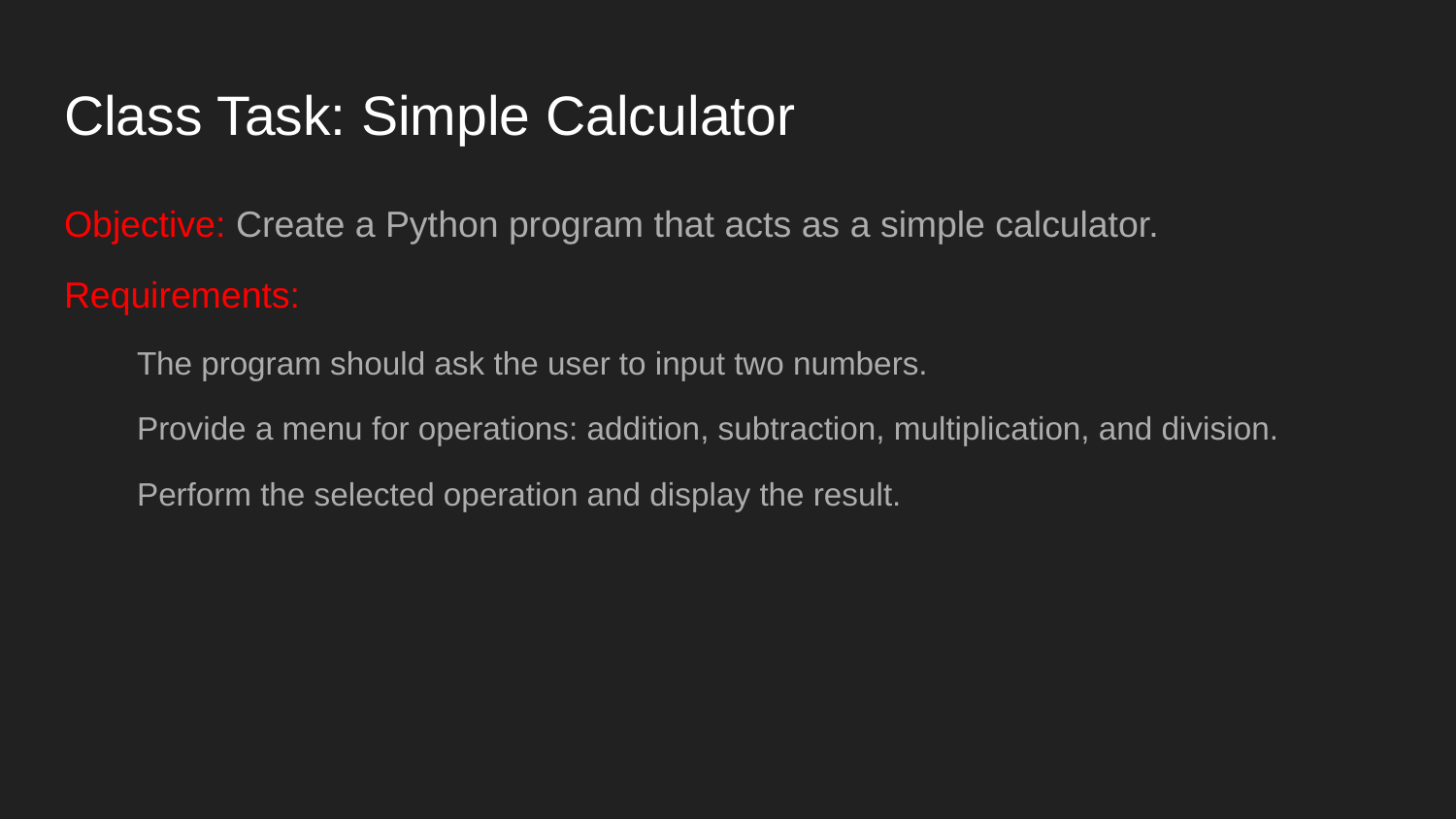

# Class Task: Simple Calculator
Objective: Create a Python program that acts as a simple calculator.
Requirements:
The program should ask the user to input two numbers.
Provide a menu for operations: addition, subtraction, multiplication, and division.
Perform the selected operation and display the result.